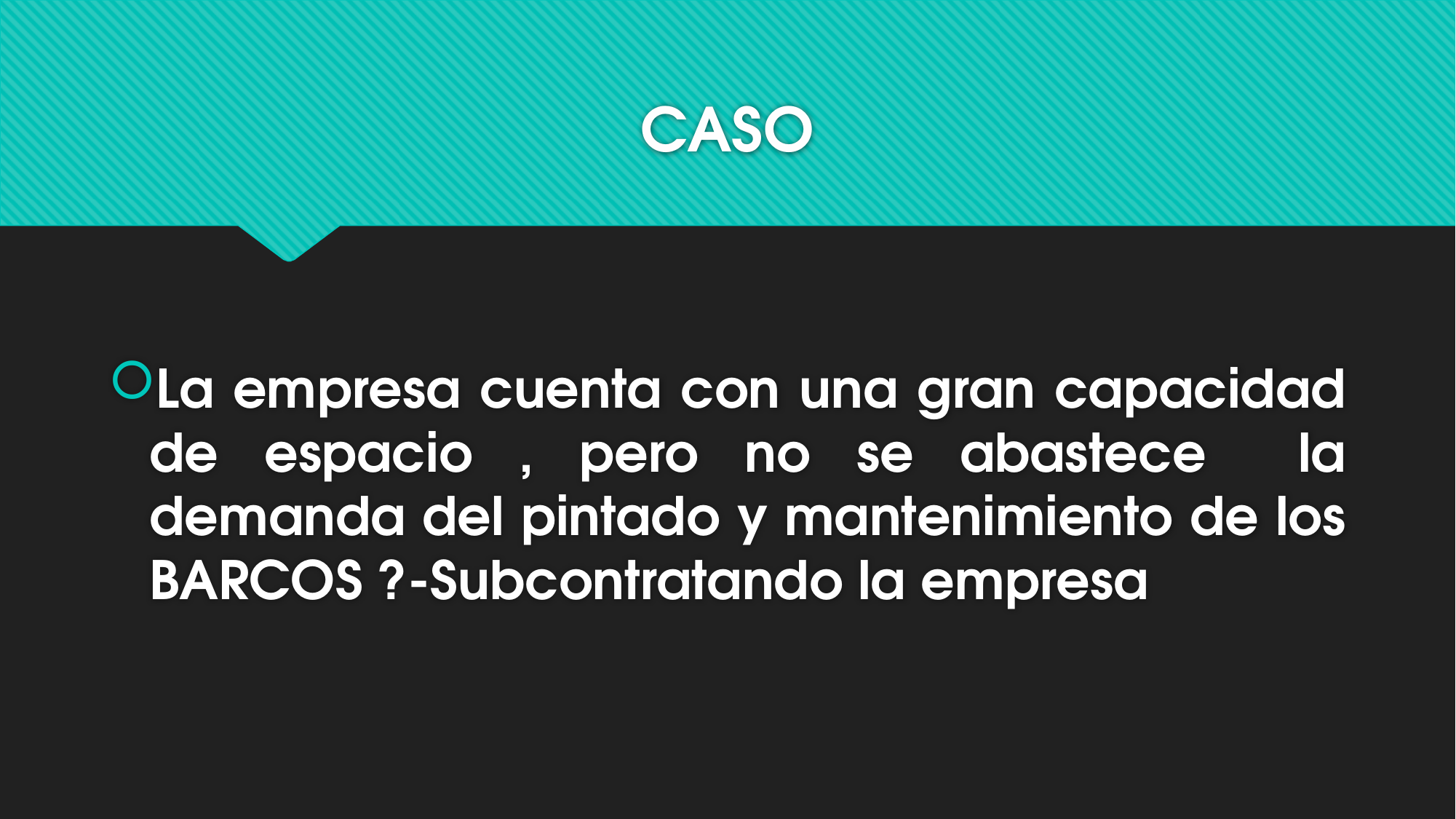

# CASO
La empresa cuenta con una gran capacidad de espacio , pero no se abastece  la demanda del pintado y mantenimiento de los BARCOS ?-Subcontratando la empresa